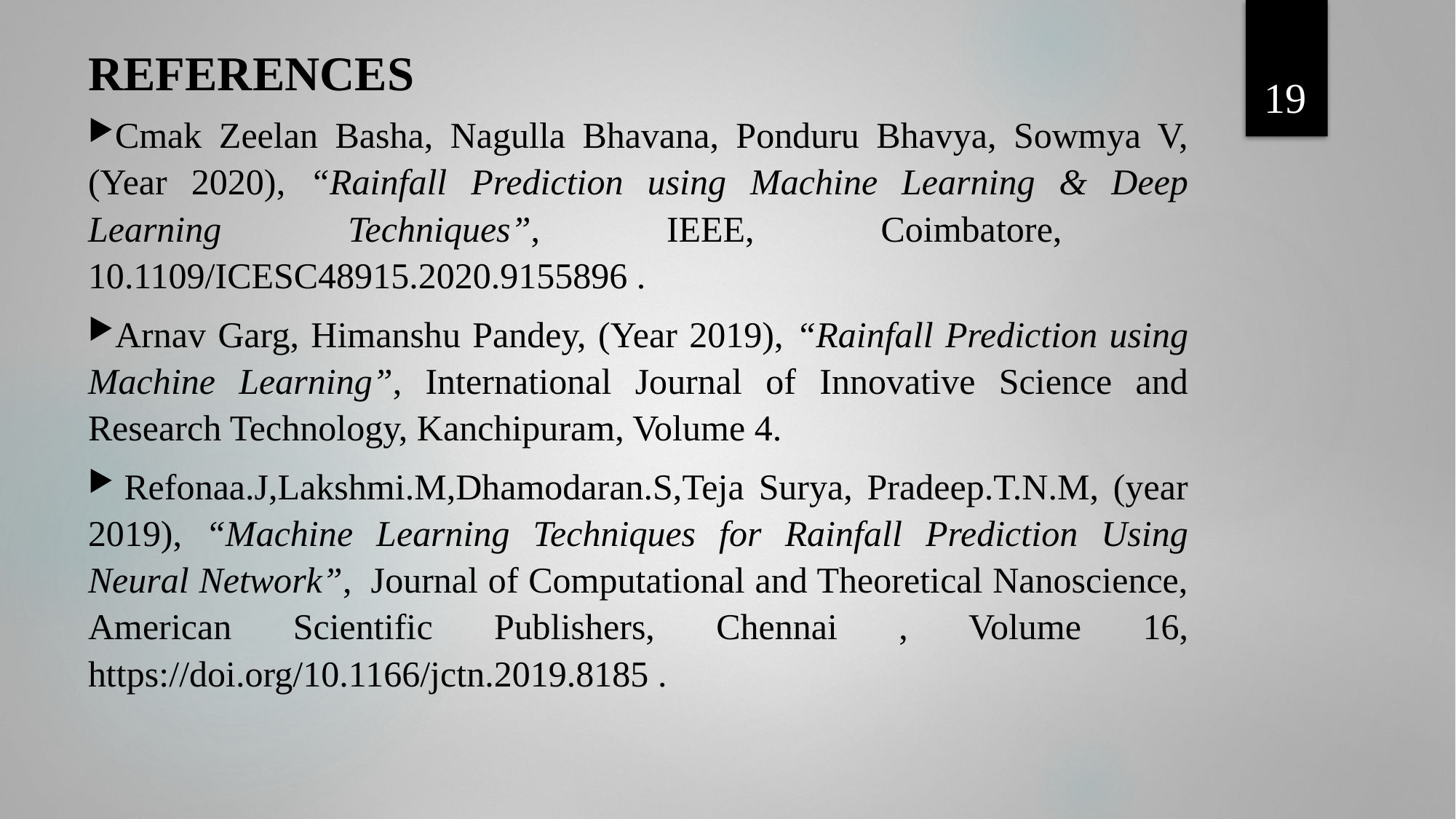

19
# REFERENCES
Cmak Zeelan Basha, Nagulla Bhavana, Ponduru Bhavya, Sowmya V, (Year 2020), “Rainfall Prediction using Machine Learning & Deep Learning Techniques”, IEEE, Coimbatore,  10.1109/ICESC48915.2020.9155896 .
Arnav Garg, Himanshu Pandey, (Year 2019), “Rainfall Prediction using Machine Learning”, International Journal of Innovative Science and Research Technology, Kanchipuram, Volume 4.
 Refonaa.J,Lakshmi.M,Dhamodaran.S,Teja Surya, Pradeep.T.N.M, (year 2019), “Machine Learning Techniques for Rainfall Prediction Using Neural Network”,  Journal of Computational and Theoretical Nanoscience, American Scientific Publishers, Chennai , Volume 16, https://doi.org/10.1166/jctn.2019.8185 .